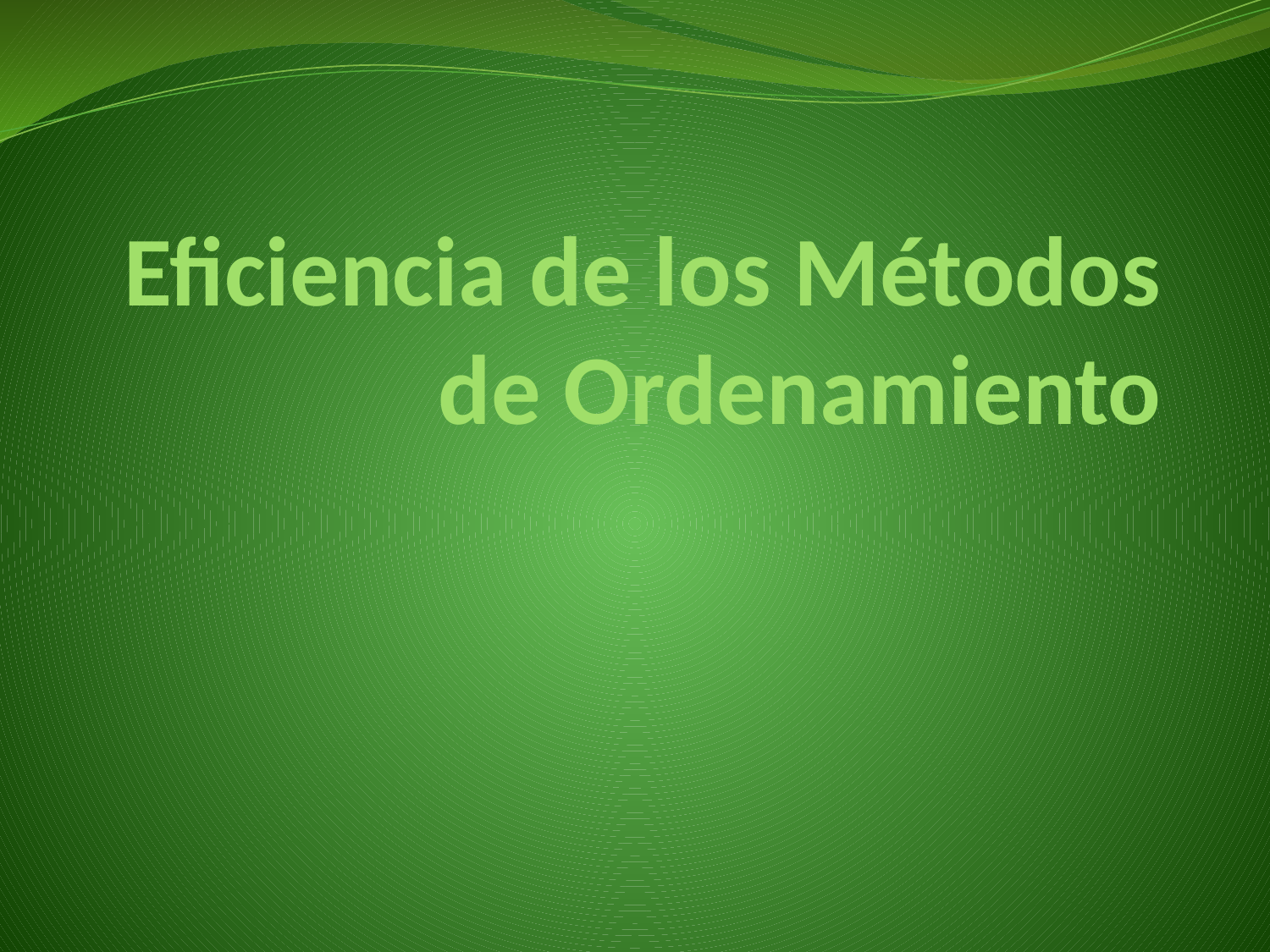

# Eficiencia de los Métodos de Ordenamiento